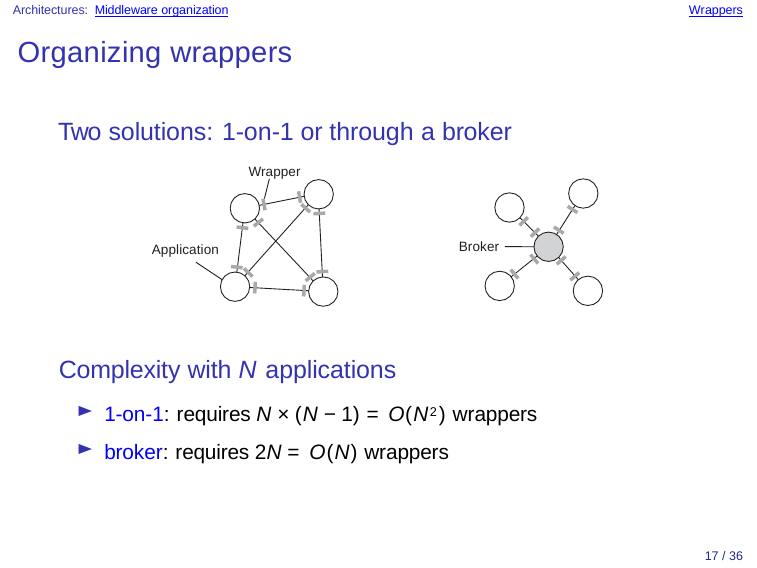

Architectures: Middleware organization
Wrappers
Organizing wrappers

Two solutions: 1-on-1 or through a broker
Wrapper

Broker
Application

Complexity with N applications
1-on-1: requires N × (N − 1) = O(N2) wrappers
broker: requires 2N = O(N) wrappers
17 / 36